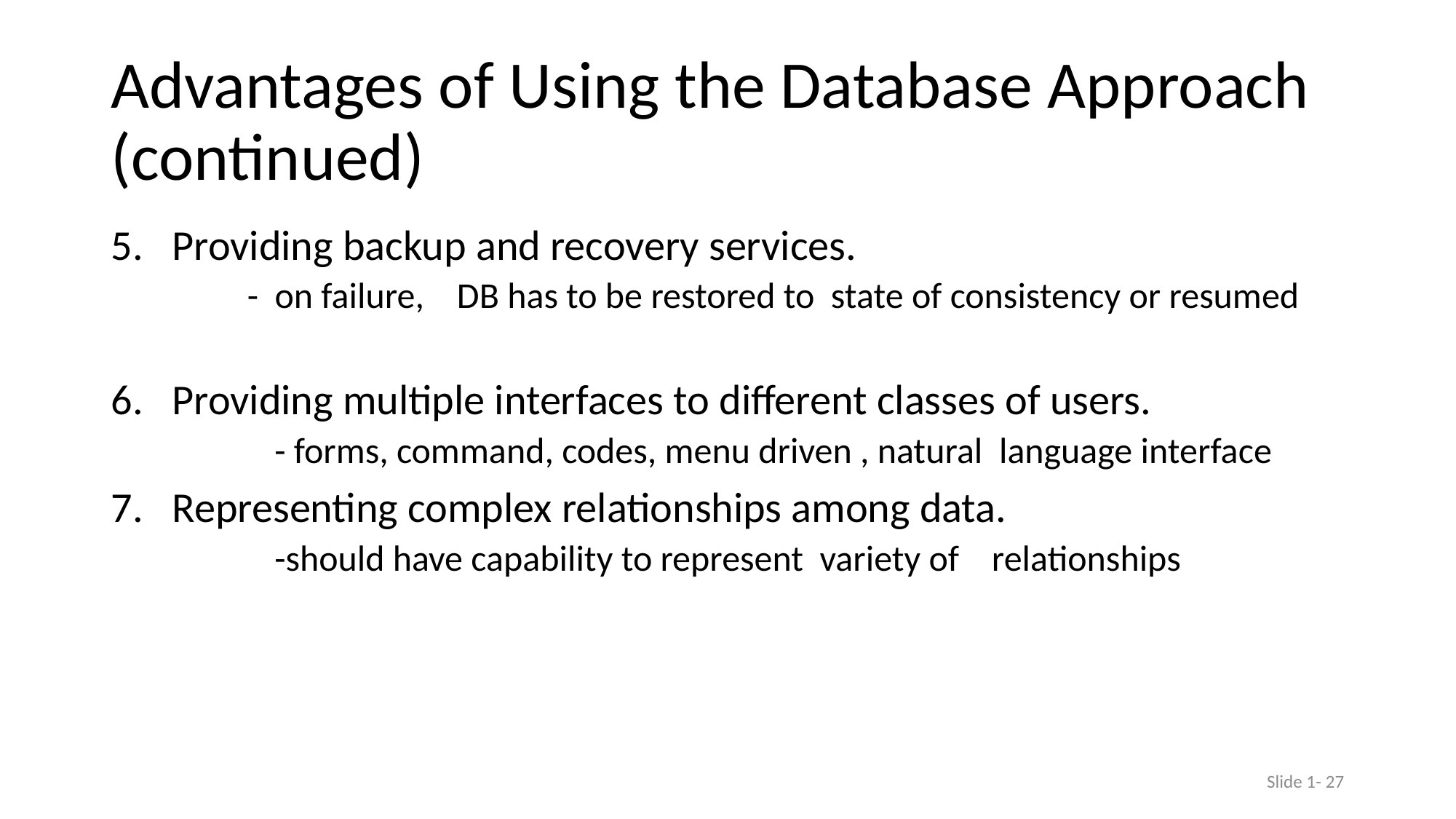

# Advantages of Using the Database Approach (continued)
Providing backup and recovery services.
          -  on failure,    DB has to be restored to  state of consistency or resumed

Providing multiple interfaces to different classes of users.
	- forms, command, codes, menu driven , natural  language interface
Representing complex relationships among data.
	-should have capability to represent  variety of    relationships

Slide 1- 27